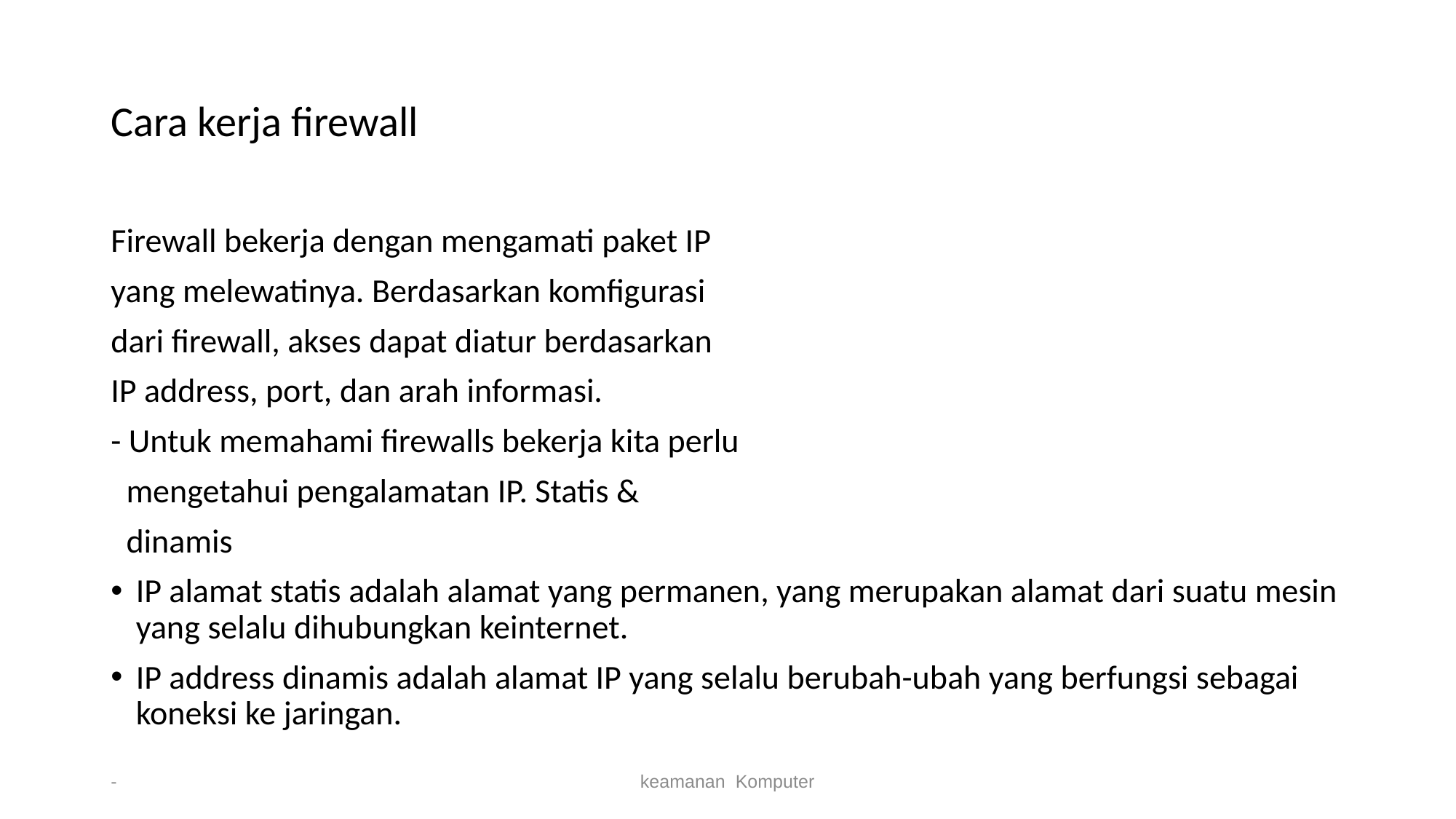

# Cara kerja firewall
Firewall bekerja dengan mengamati paket IP
yang melewatinya. Berdasarkan komfigurasi
dari firewall, akses dapat diatur berdasarkan
IP address, port, dan arah informasi.
- Untuk memahami firewalls bekerja kita perlu
  mengetahui pengalamatan IP. Statis &
  dinamis
IP alamat statis adalah alamat yang permanen, yang merupakan alamat dari suatu mesin yang selalu dihubungkan keinternet.
IP address dinamis adalah alamat IP yang selalu berubah-ubah yang berfungsi sebagai koneksi ke jaringan.
-
keamanan  Komputer